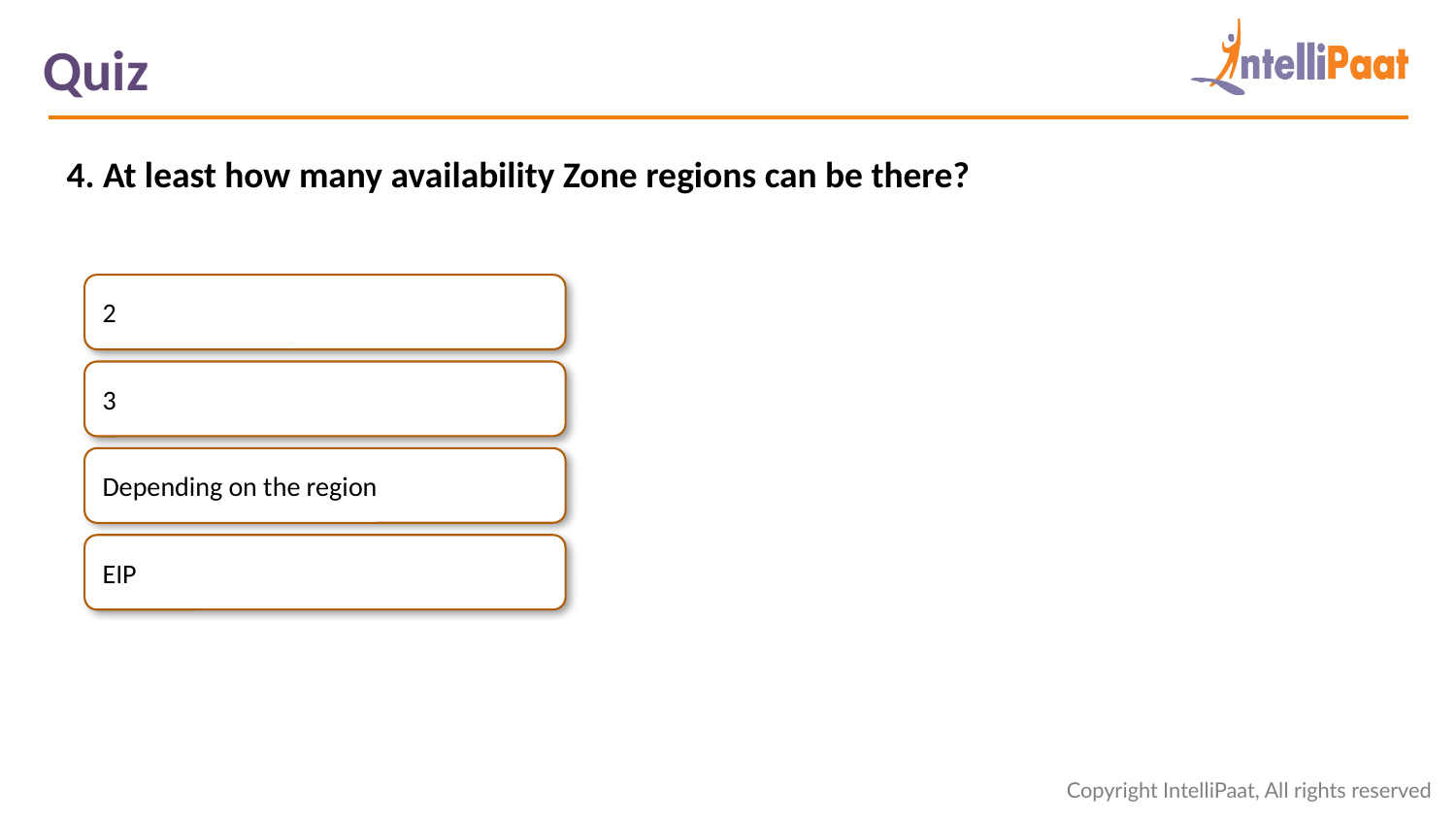

Quiz
4. At least how many availability Zone regions can be there?
2
3
Depending on the region
EIP